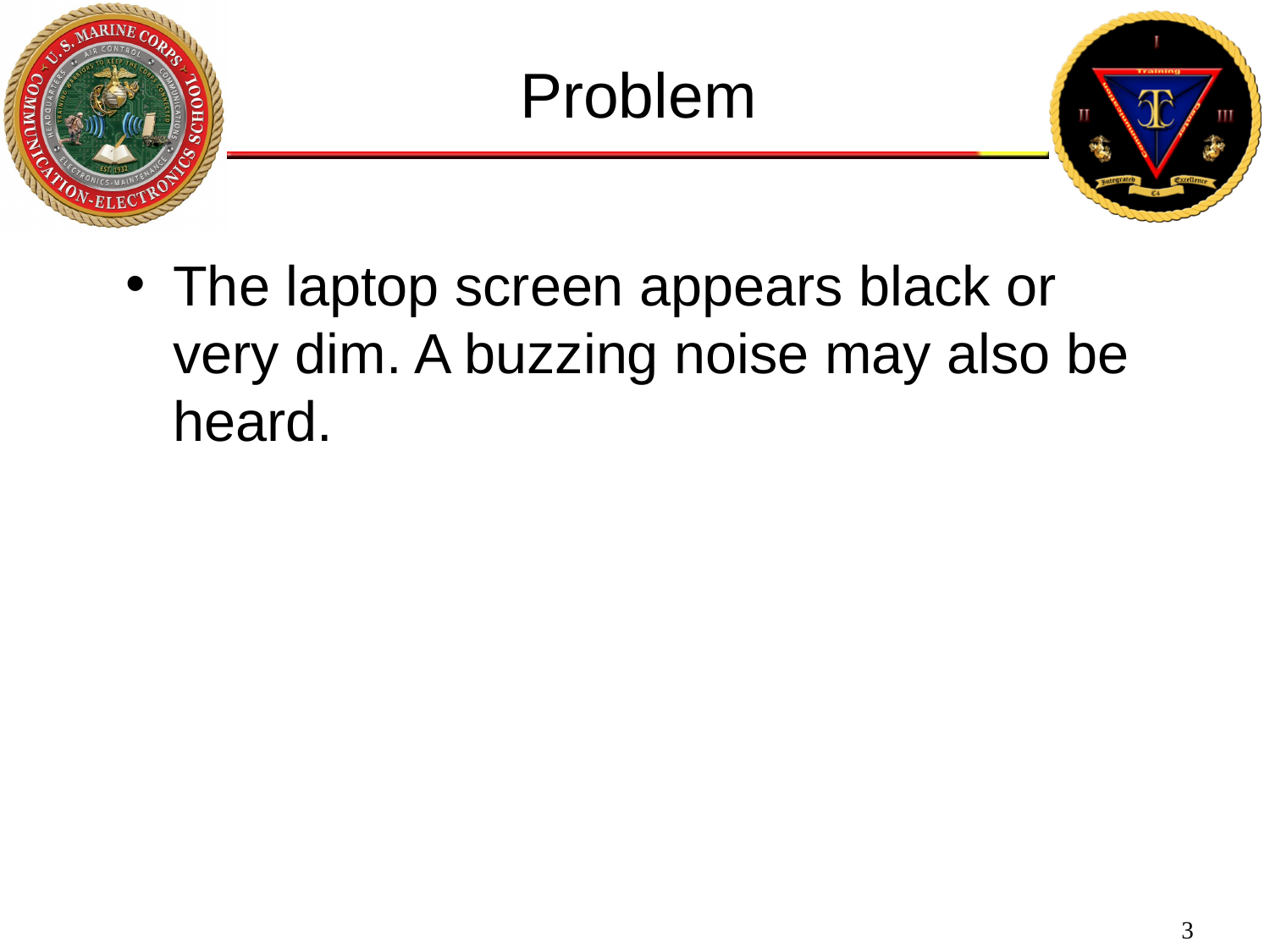

Problem
The laptop screen appears black or very dim. A buzzing noise may also be heard.